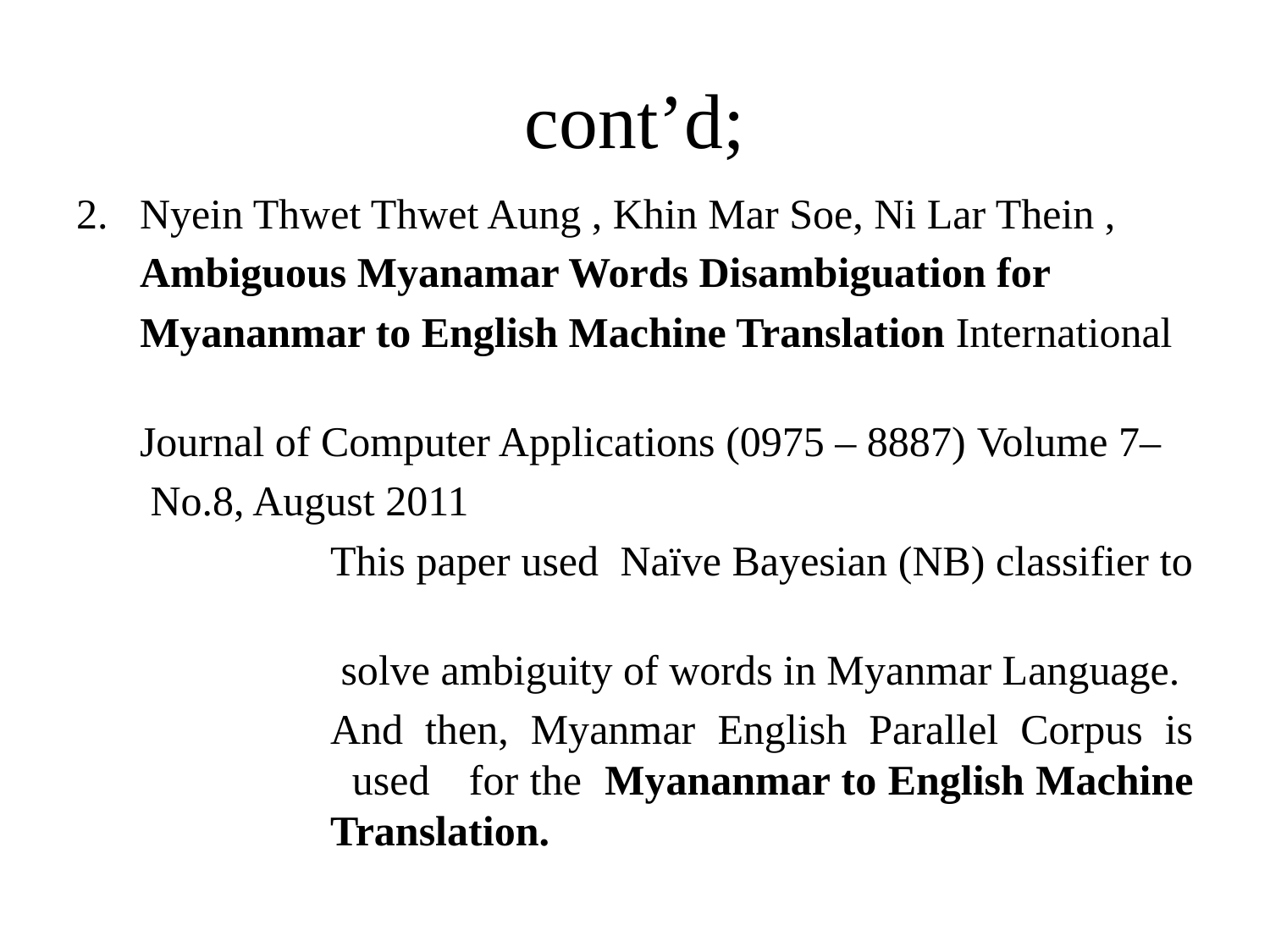

# cont’d;
2.   Nyein Thwet Thwet Aung , Khin Mar Soe, Ni Lar Thein ,
      Ambiguous Myanamar Words Disambiguation for
      Myananmar to English Machine Translation International
      Journal of Computer Applications (0975 – 8887) Volume 7–
       No.8, August 2011
		This paper used  Naïve Bayesian (NB) classifier to
                         solve ambiguity of words in Myanmar Language.
		And then, Myanmar English Parallel Corpus is 	             used	for the  Myananmar to English Machine 		Translation.